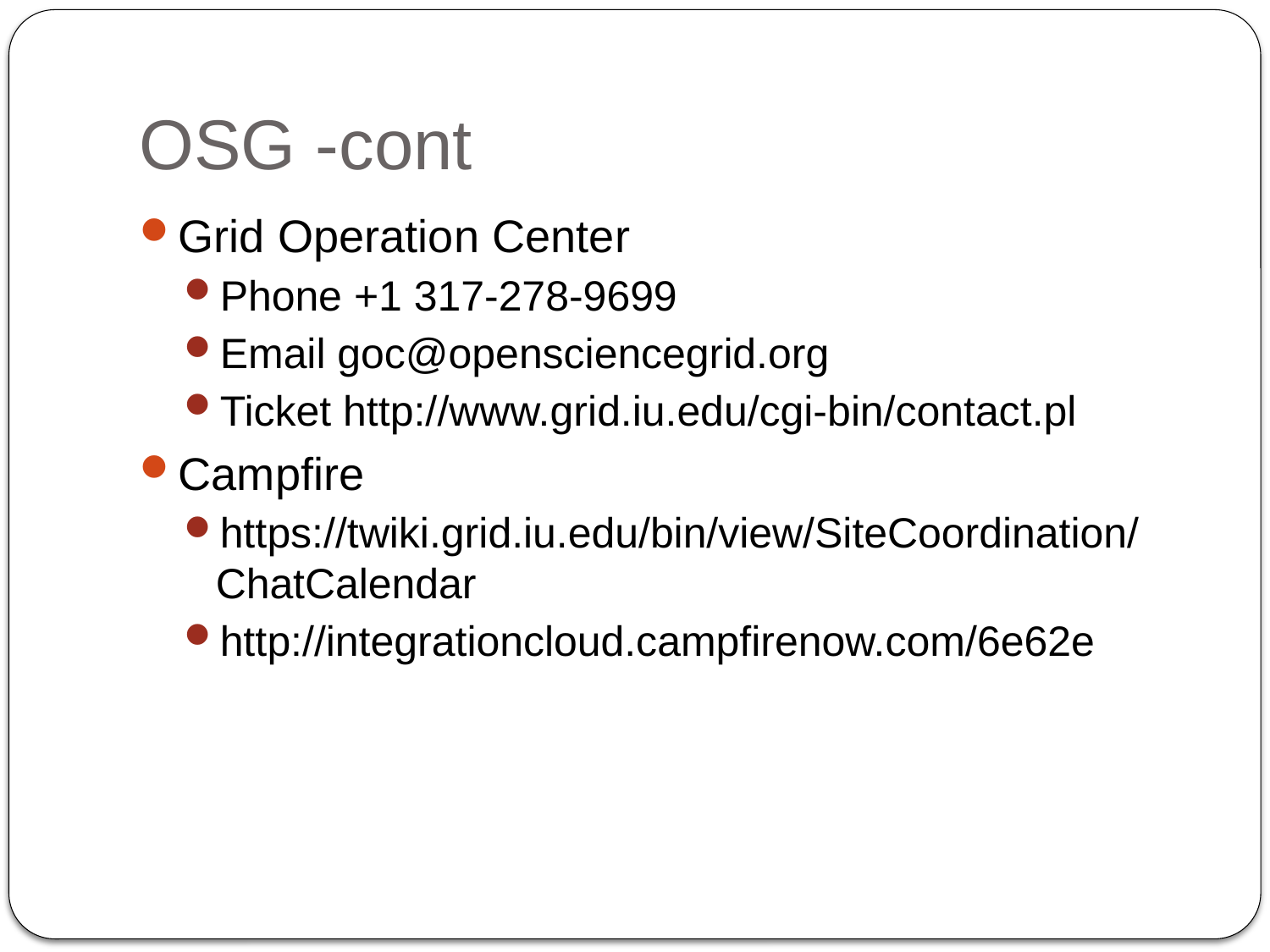

# OSG -cont
Grid Operation Center
Phone +1 317-278-9699
Email goc@opensciencegrid.org
Ticket http://www.grid.iu.edu/cgi-bin/contact.pl
Campfire
https://twiki.grid.iu.edu/bin/view/SiteCoordination/ChatCalendar
http://integrationcloud.campfirenow.com/6e62e